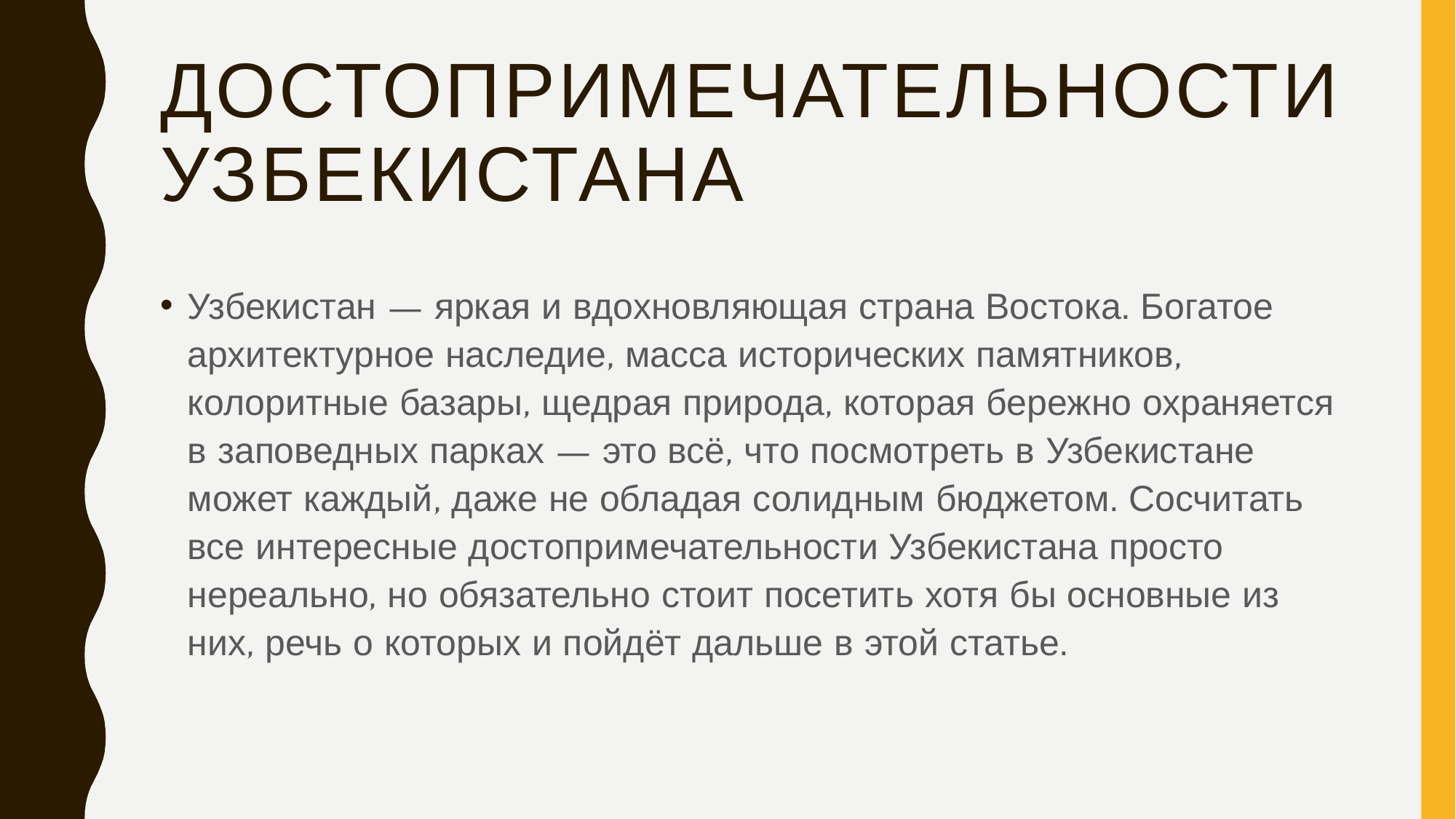

# Достопримечательности Узбекистана
Узбекистан — яркая и вдохновляющая страна Востока. Богатое архитектурное наследие, масса исторических памятников, колоритные базары, щедрая природа, которая бережно охраняется в заповедных парках — это всё, что посмотреть в Узбекистане может каждый, даже не обладая солидным бюджетом. Сосчитать все интересные достопримечательности Узбекистана просто нереально, но обязательно стоит посетить хотя бы основные из них, речь о которых и пойдёт дальше в этой статье.